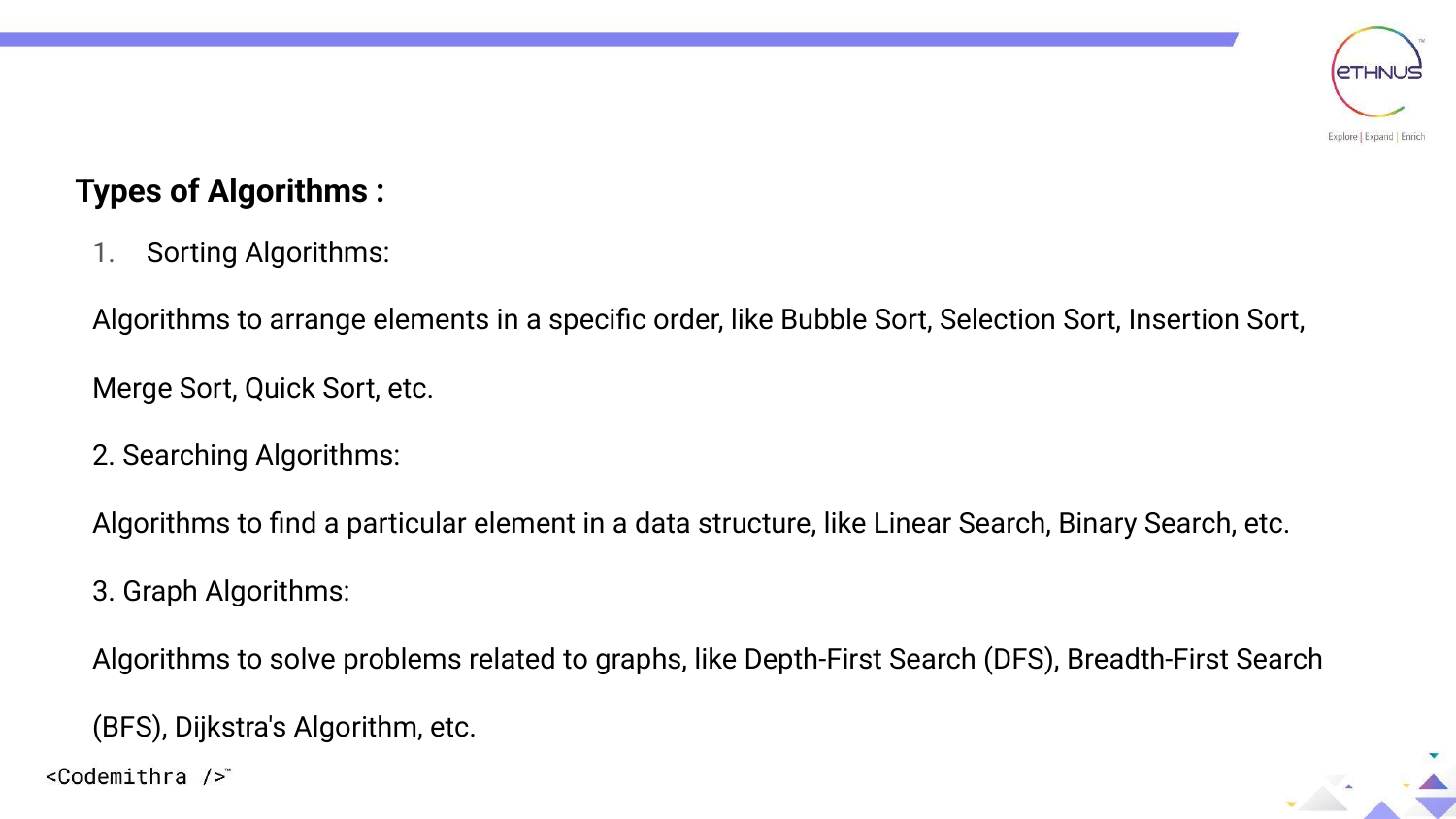

Types of Algorithms :

Sorting Algorithms:
Algorithms to arrange elements in a specific order, like Bubble Sort, Selection Sort, Insertion Sort, Merge Sort, Quick Sort, etc.
2. Searching Algorithms:
Algorithms to find a particular element in a data structure, like Linear Search, Binary Search, etc.
3. Graph Algorithms:
Algorithms to solve problems related to graphs, like Depth-First Search (DFS), Breadth-First Search (BFS), Dijkstra's Algorithm, etc.